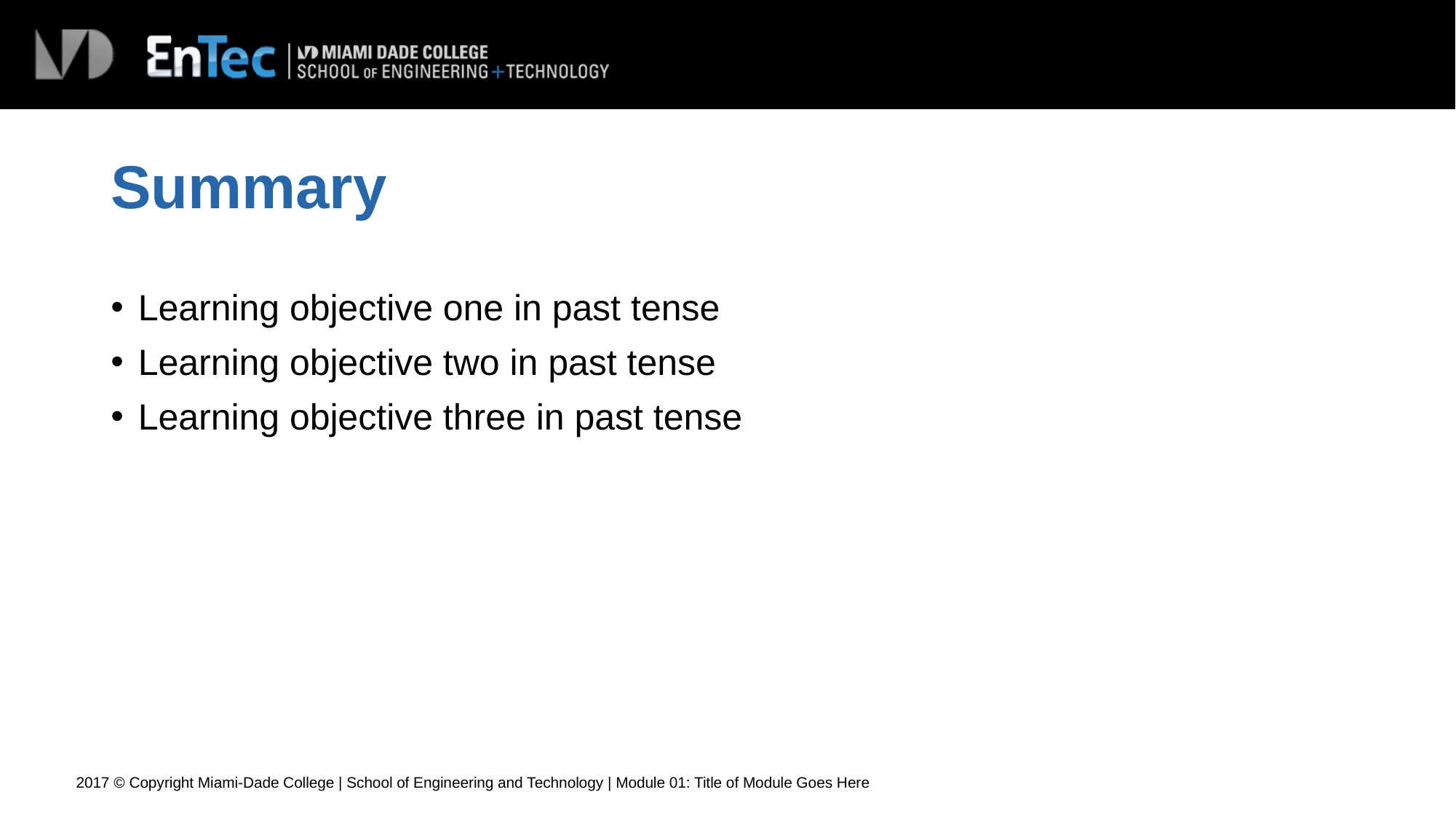

# Summary
Learning objective one in past tense
Learning objective two in past tense
Learning objective three in past tense